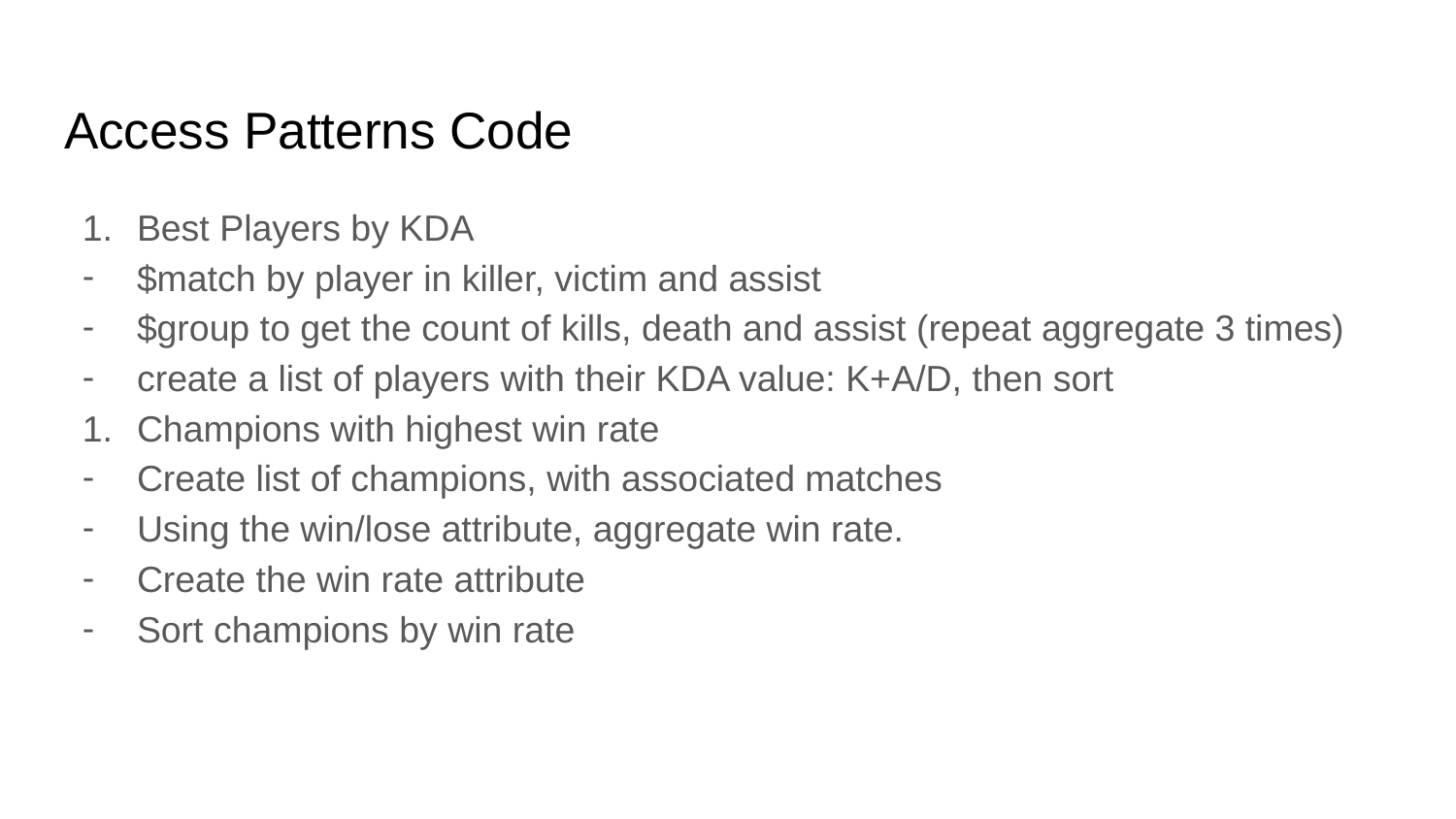

# Access Patterns Code

Best Players by KDA
$match by player in killer, victim and assist
$group to get the count of kills, death and assist (repeat aggregate 3 times)
create a list of players with their KDA value: K+A/D, then sort
Champions with highest win rate
Create list of champions, with associated matches
Using the win/lose attribute, aggregate win rate.
Create the win rate attribute
Sort champions by win rate